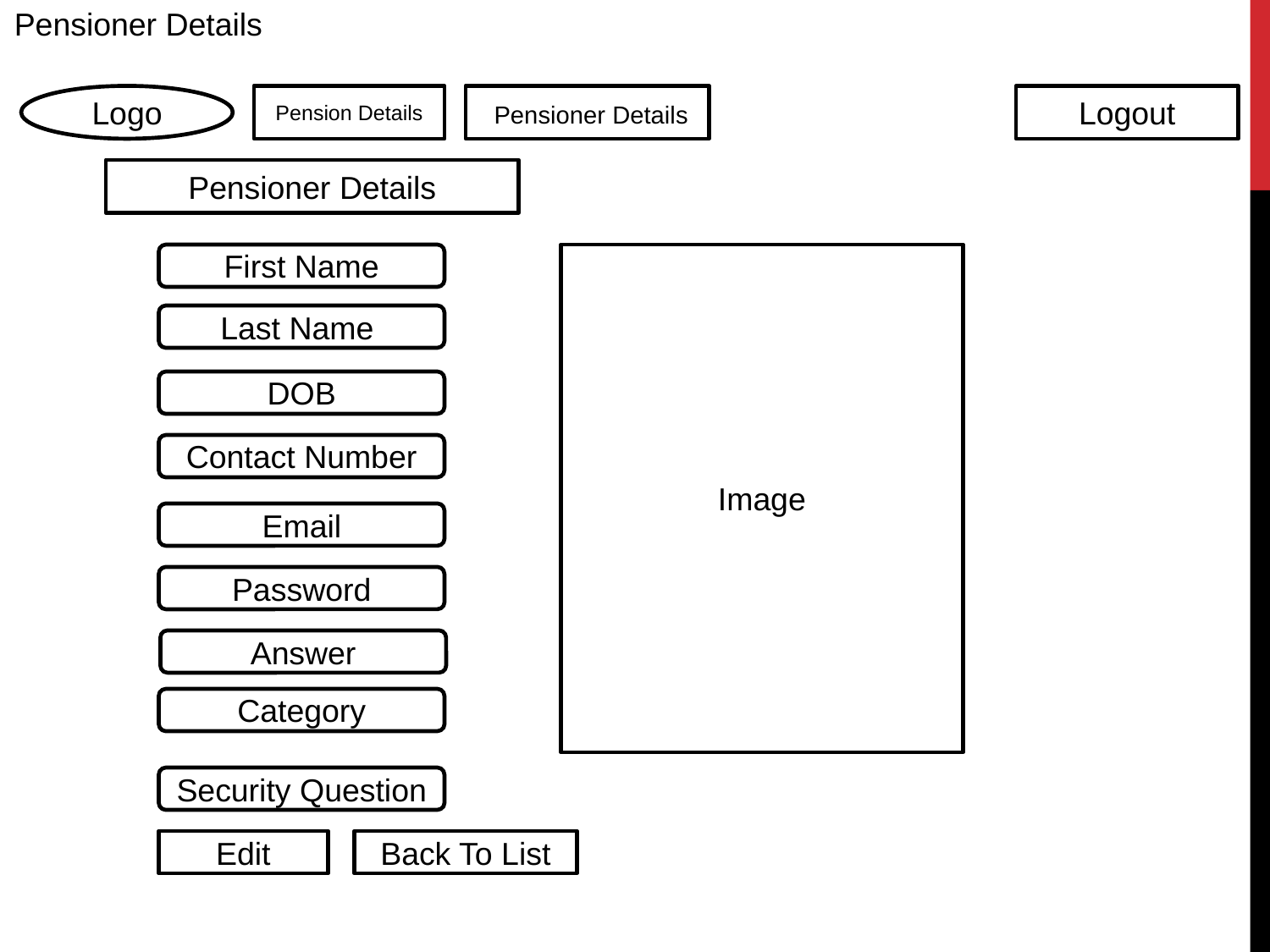

Pensioner Details

Logo
Pension Details
 Pensioner Details
Logout
Pensioner Details
First Name
Image
Last Name
DOB
Contact Number
Email
Password
Answer
Category
Security Question
Edit
Back To List